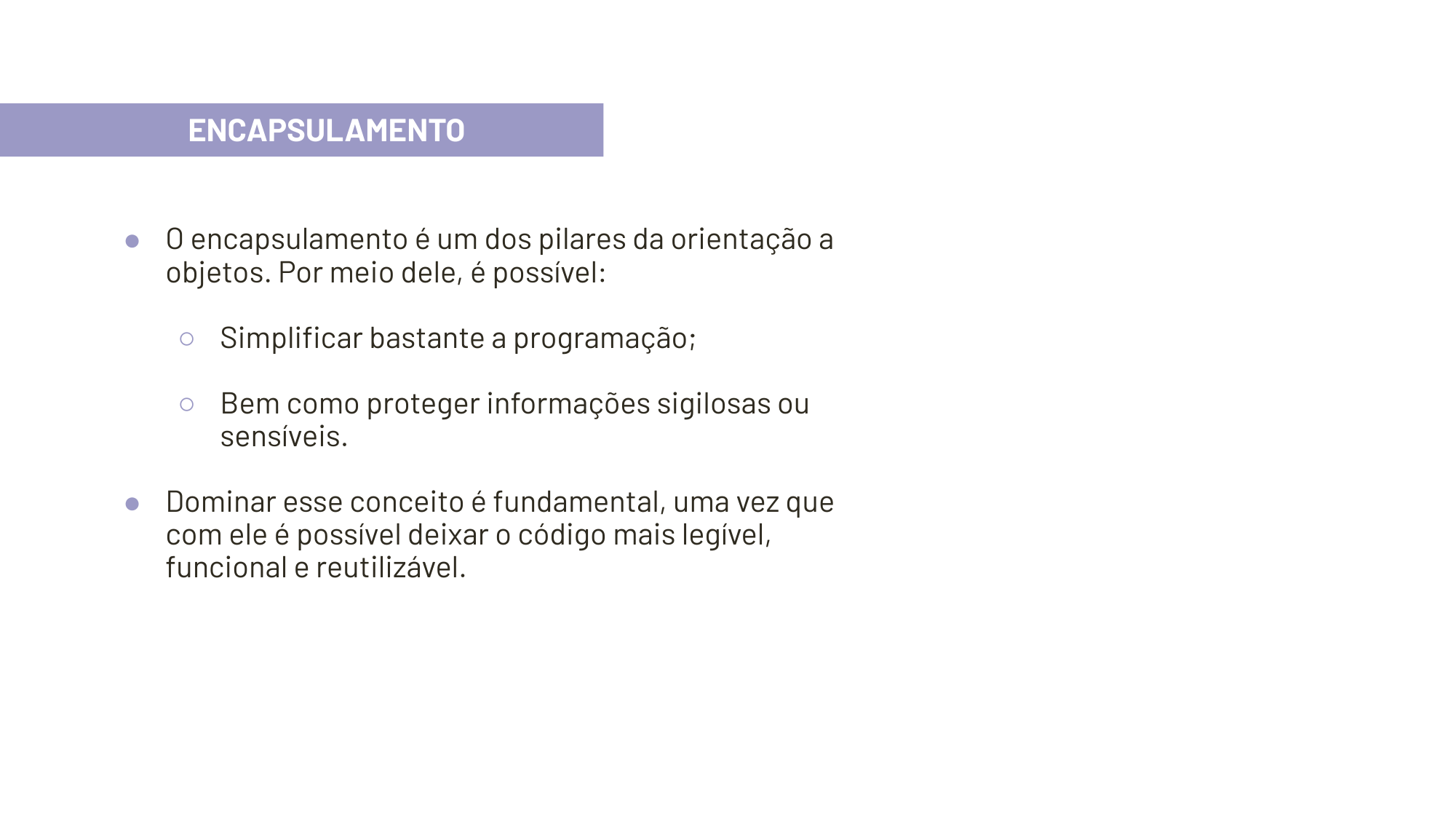

ENCAPSULAMENTO
O encapsulamento é um dos pilares da orientação a objetos. Por meio dele, é possível:

Simplificar bastante a programação;

Bem como proteger informações sigilosas ou sensíveis.

Dominar esse conceito é fundamental, uma vez que com ele é possível deixar o código mais legível, funcional e reutilizável.